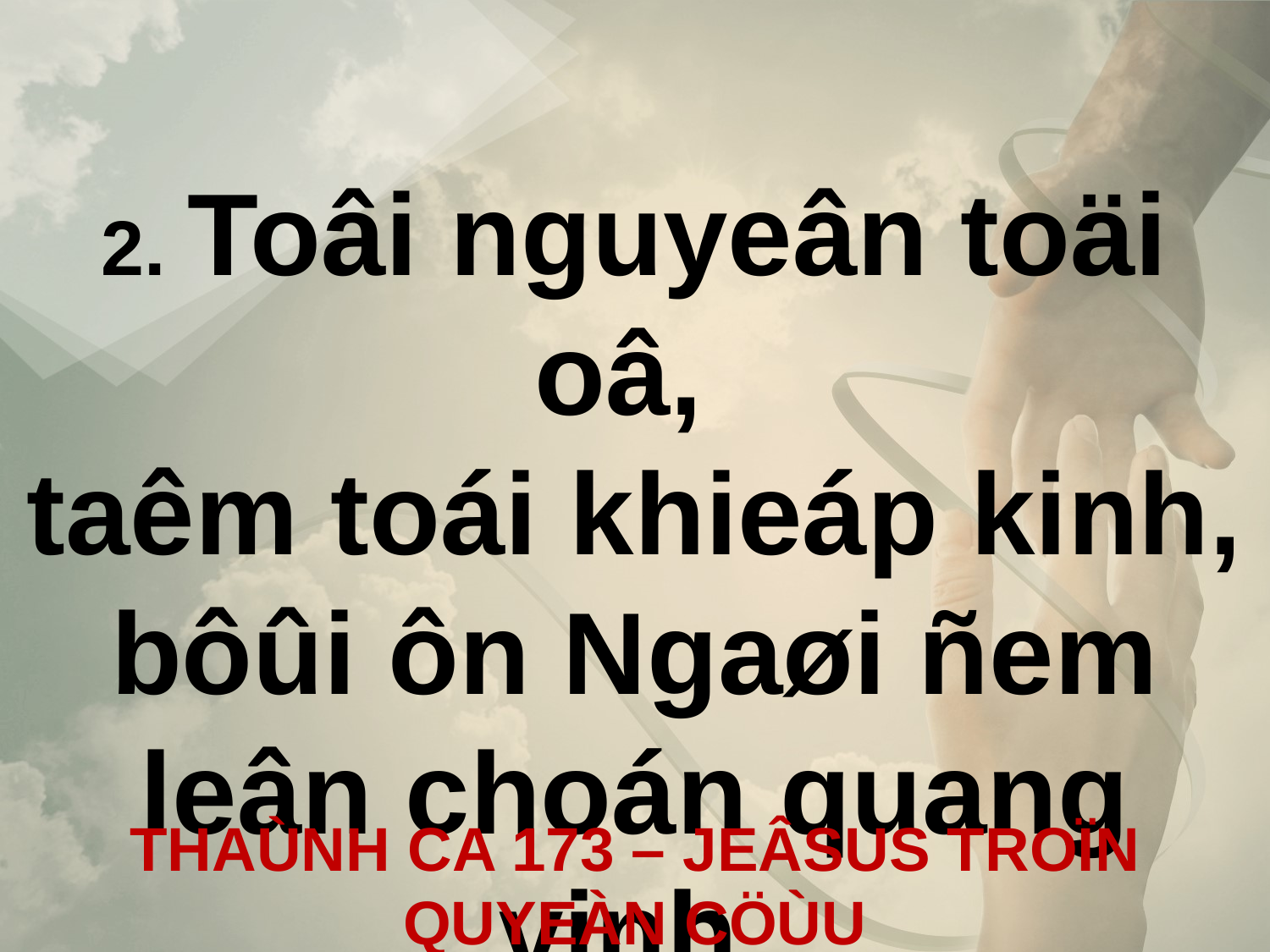

2. Toâi nguyeân toäi oâ,
taêm toái khieáp kinh,
bôûi ôn Ngaøi ñem leân choán quang vinh.
THAÙNH CA 173 – JEÂSUS TROÏN QUYEÀN CÖÙU